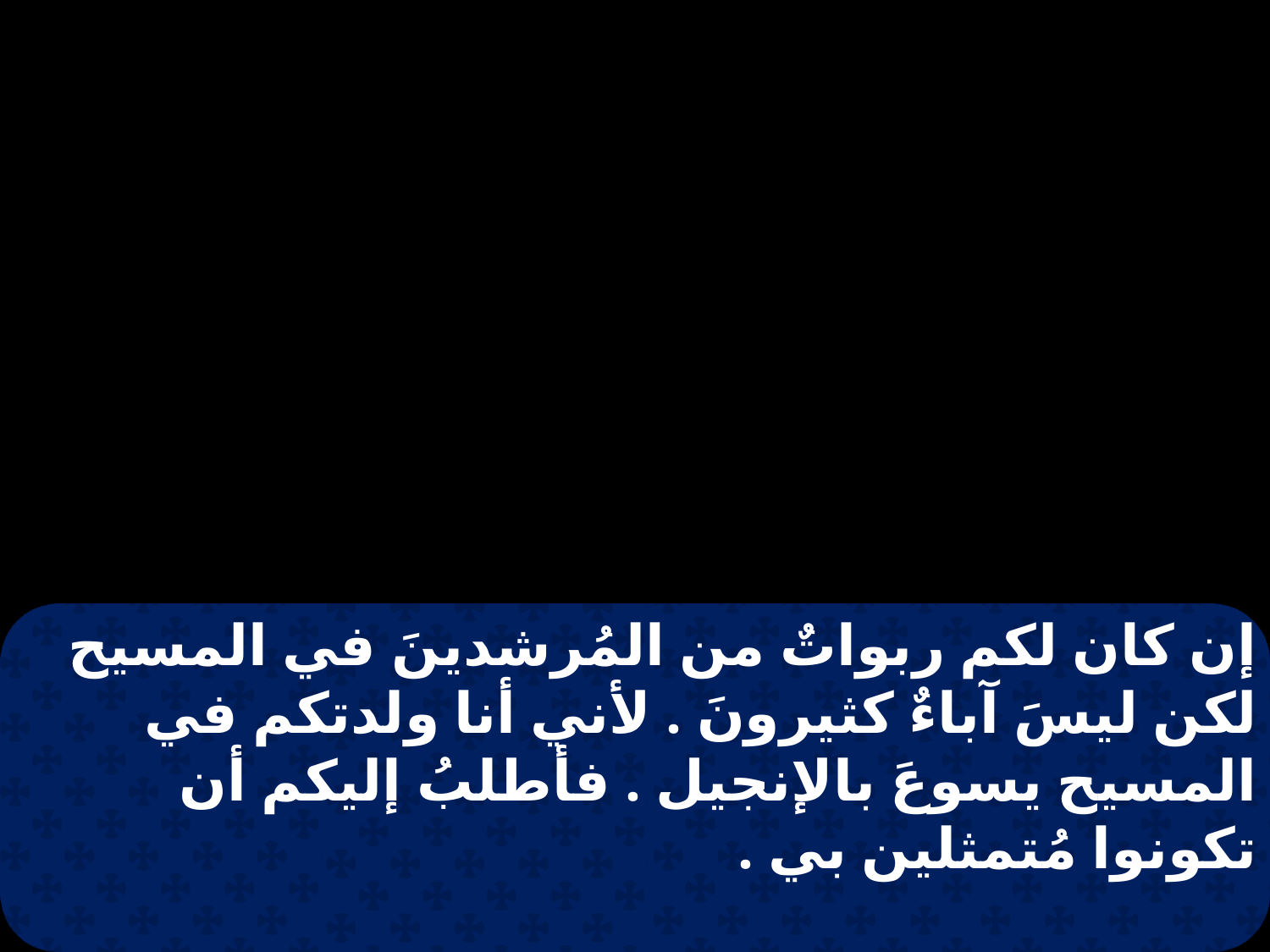

إن كان لكم ربواتٌ من المُرشدينَ في المسيح لكن ليسَ آباءٌ كثيرونَ . لأني أنا ولدتكم في المسيح يسوعَ بالإنجيل . فأطلبُ إليكم أن تكونوا مُتمثلين بي .